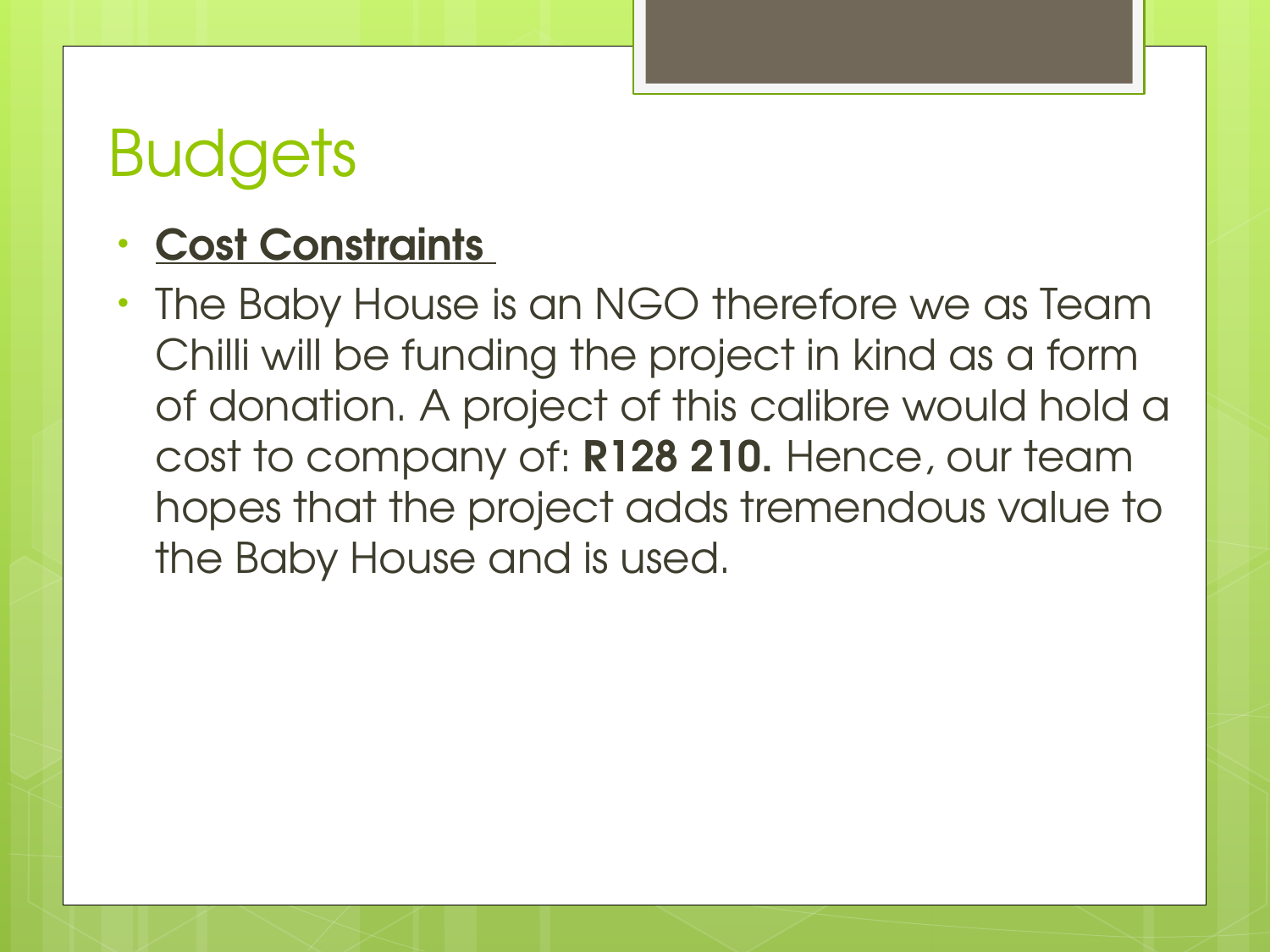

# Budgets
Cost Constraints
The Baby House is an NGO therefore we as Team Chilli will be funding the project in kind as a form of donation. A project of this calibre would hold a cost to company of: R128 210. Hence, our team hopes that the project adds tremendous value to the Baby House and is used.